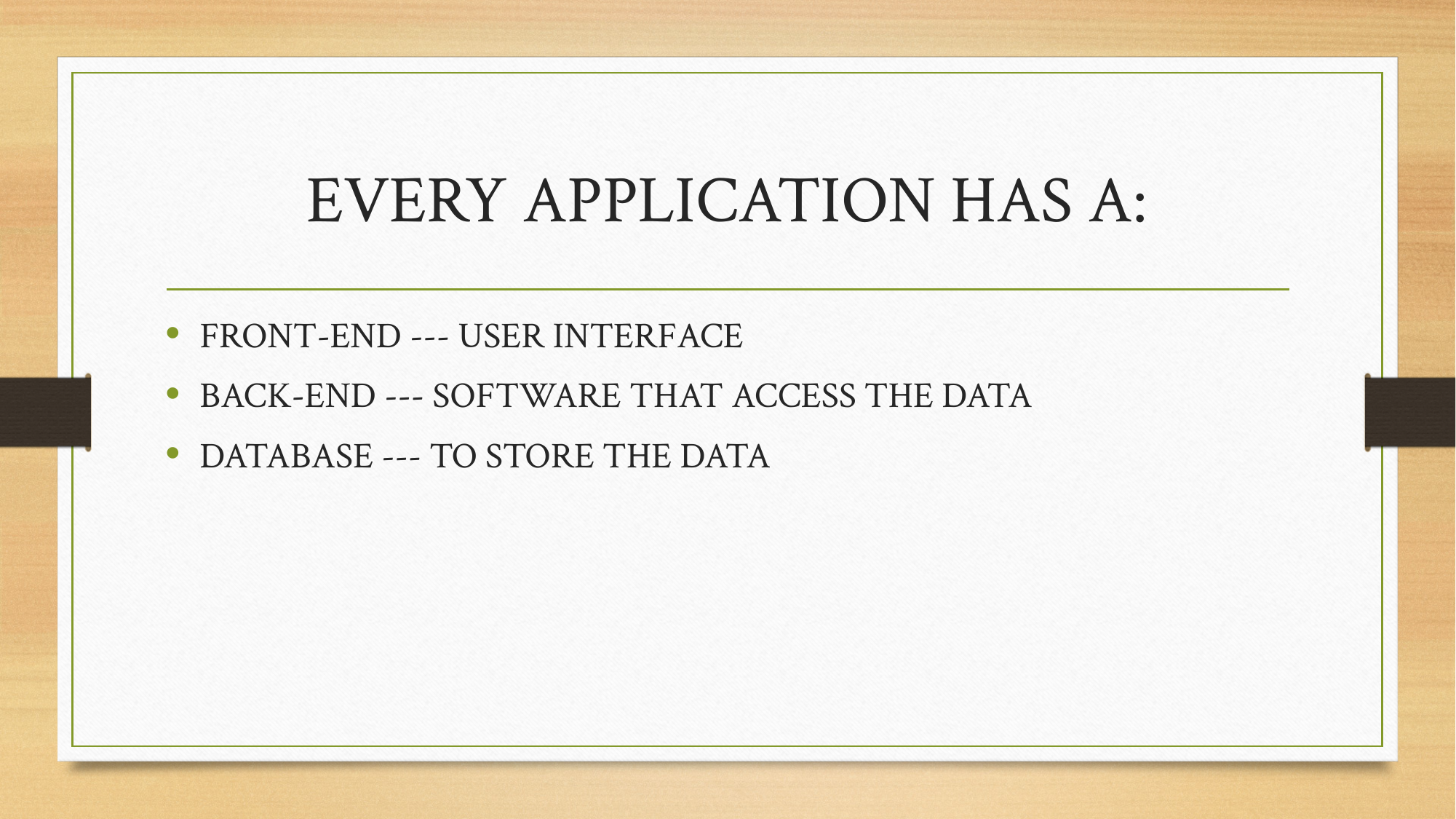

# EVERY APPLICATION HAS A:
FRONT-END --- USER INTERFACE
BACK-END --- SOFTWARE THAT ACCESS THE DATA
DATABASE --- TO STORE THE DATA